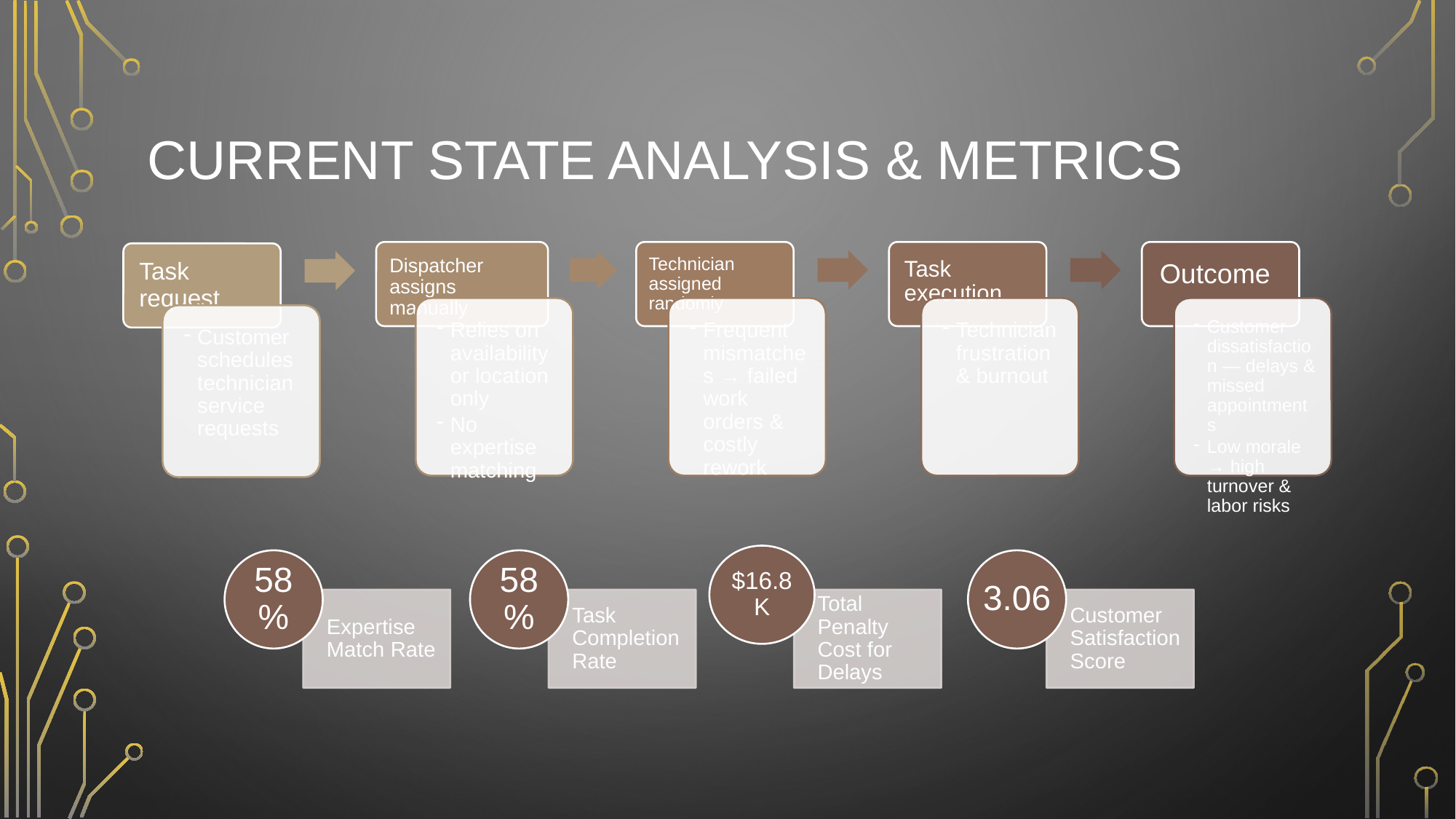

# Current State Analysis & Metrics
Task request
Customer schedules technician service requests

Dispatcher assigns manually
Relies on availability or location only
No expertise matching

Technician assigned randomly
Frequent mismatches → failed work orders & costly rework

Task execution
Technician frustration & burnout

Outcome
Customer dissatisfaction — delays & missed appointments
Low morale → high turnover & labor risks
Expertise Match Rate
58%
Task Completion Rate
58%
Total Penalty Cost for Delays
$16.8K
Customer Satisfaction Score
3.06